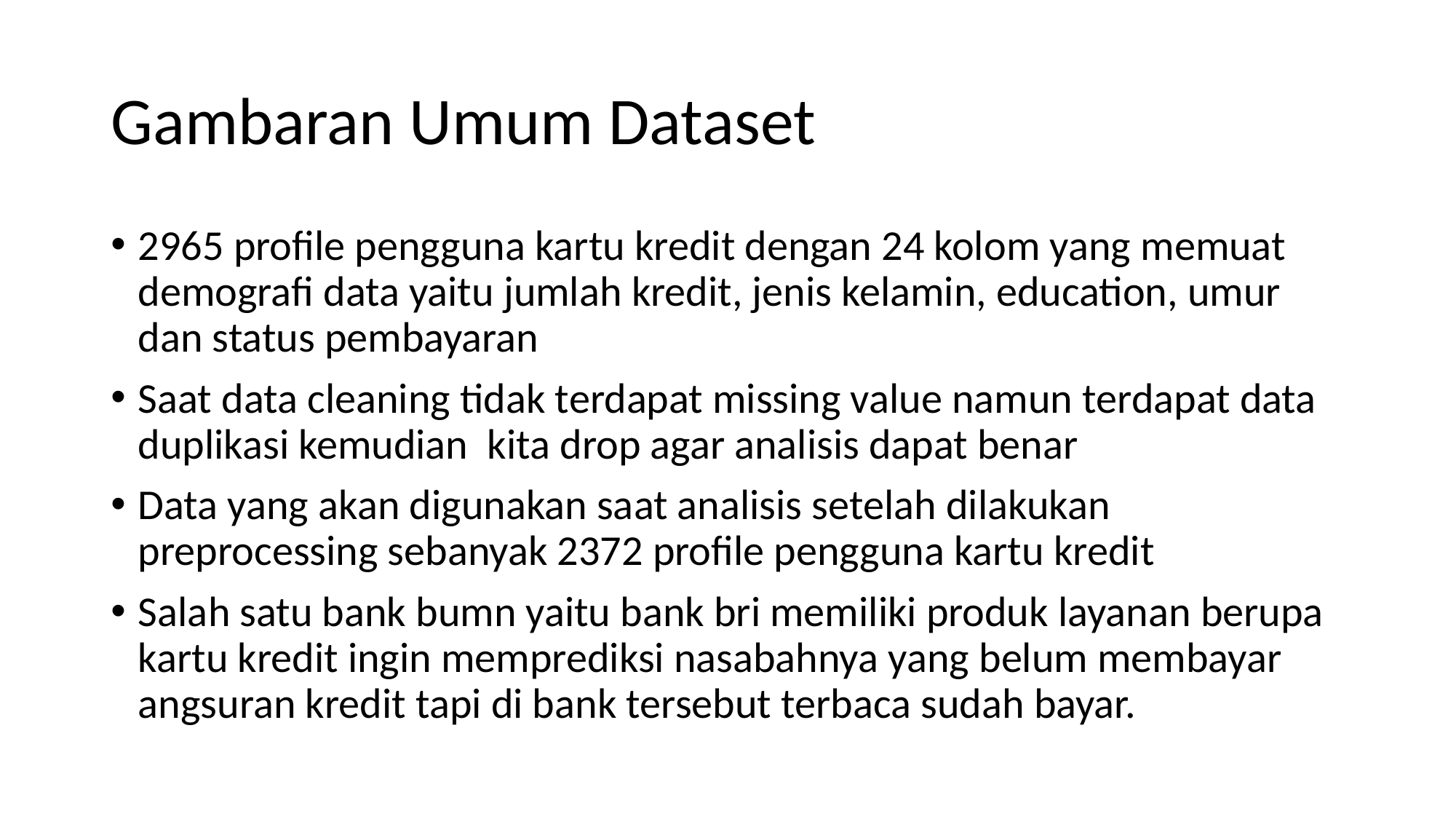

# Gambaran Umum Dataset
2965 profile pengguna kartu kredit dengan 24 kolom yang memuat demografi data yaitu jumlah kredit, jenis kelamin, education, umur dan status pembayaran
Saat data cleaning tidak terdapat missing value namun terdapat data duplikasi kemudian  kita drop agar analisis dapat benar
Data yang akan digunakan saat analisis setelah dilakukan preprocessing sebanyak 2372 profile pengguna kartu kredit
Salah satu bank bumn yaitu bank bri memiliki produk layanan berupa kartu kredit ingin memprediksi nasabahnya yang belum membayar angsuran kredit tapi di bank tersebut terbaca sudah bayar.